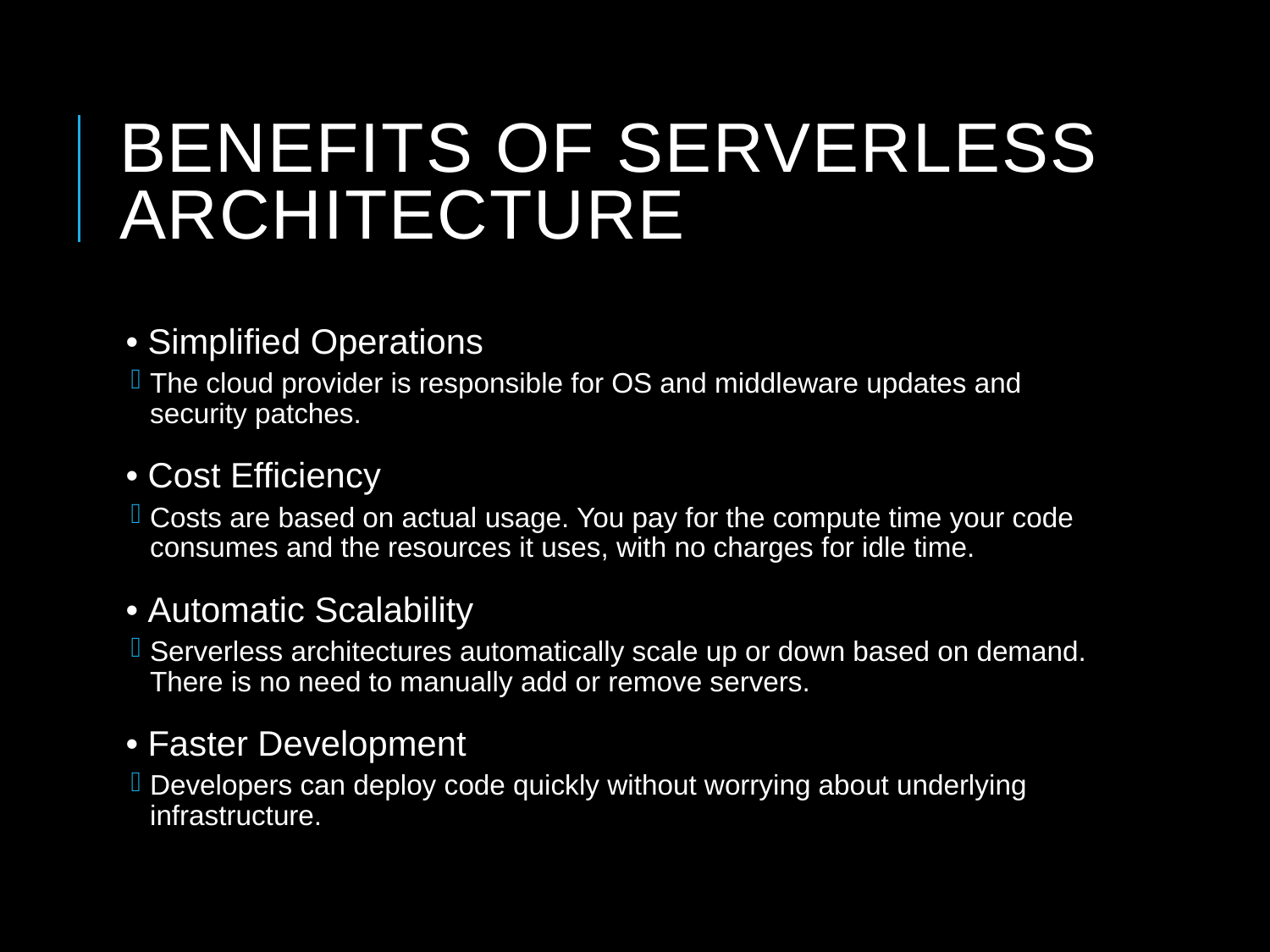

# Benefits of Serverless Architecture
• Simplified Operations
The cloud provider is responsible for OS and middleware updates and security patches.
• Cost Efficiency
Costs are based on actual usage. You pay for the compute time your code consumes and the resources it uses, with no charges for idle time.
• Automatic Scalability
Serverless architectures automatically scale up or down based on demand. There is no need to manually add or remove servers.
• Faster Development
Developers can deploy code quickly without worrying about underlying infrastructure.